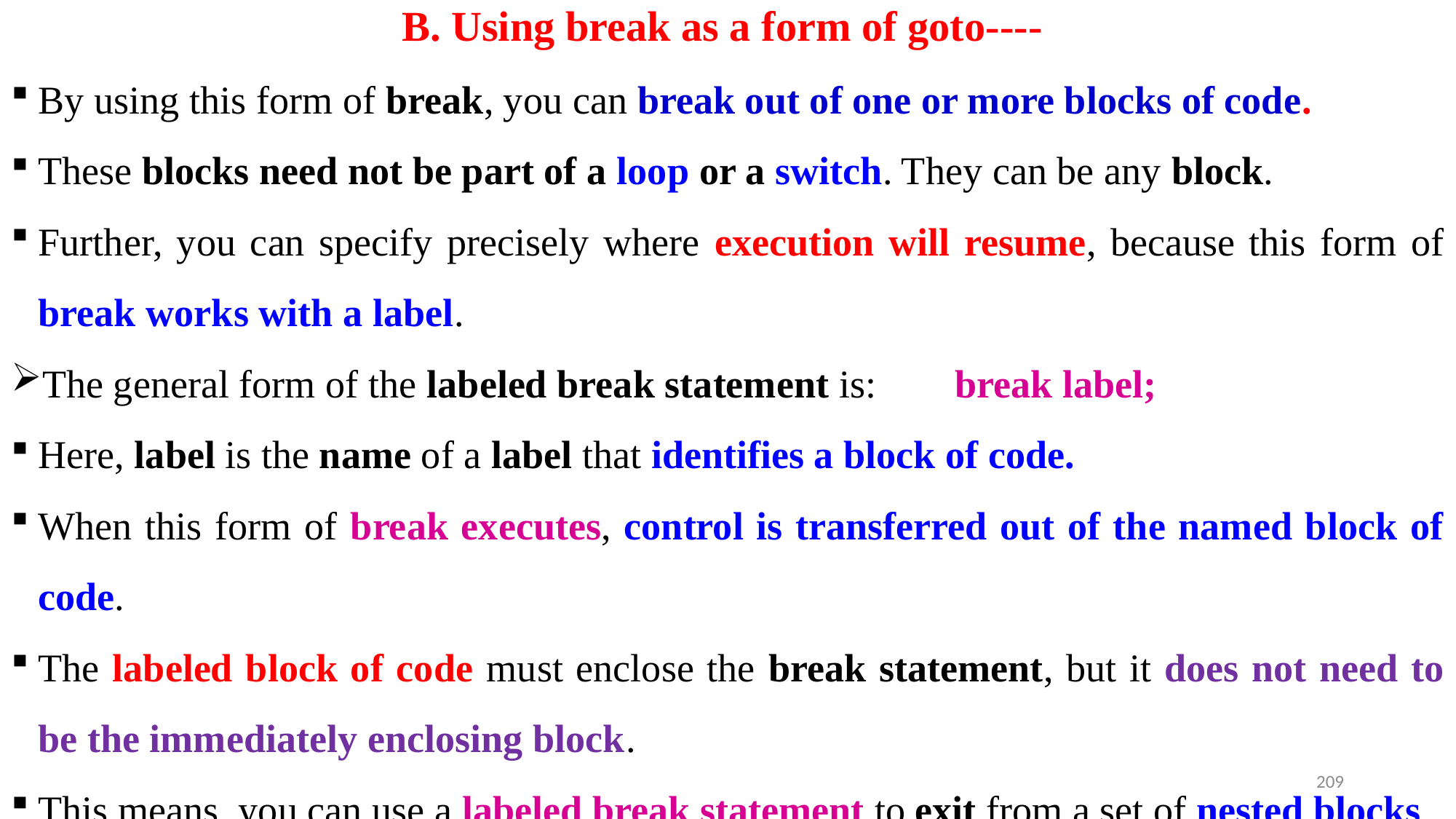

# B. Using break as a form of goto----
By using this form of break, you can break out of one or more blocks of code.
These blocks need not be part of a loop or a switch. They can be any block.
Further, you can specify precisely where execution will resume, because this form of break works with a label.
The general form of the labeled break statement is:        break label;
Here, label is the name of a label that identifies a block of code.
When this form of break executes, control is transferred out of the named block of code.
The labeled block of code must enclose the break statement, but it does not need to be the immediately enclosing block.
This means, you can use a labeled break statement to exit from a set of nested blocks.

209